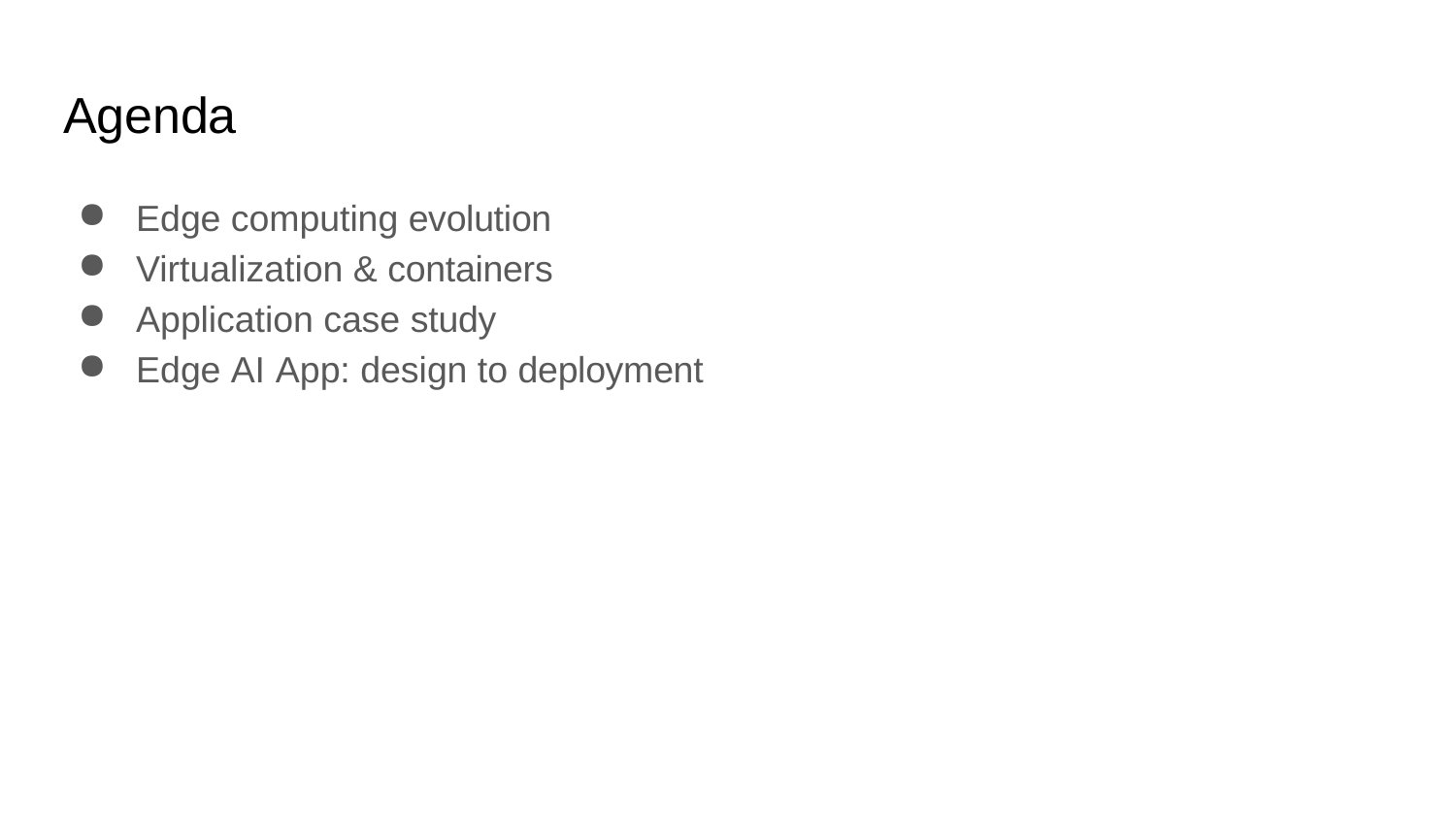

# Agenda
Edge computing evolution
Virtualization & containers
Application case study
Edge AI App: design to deployment